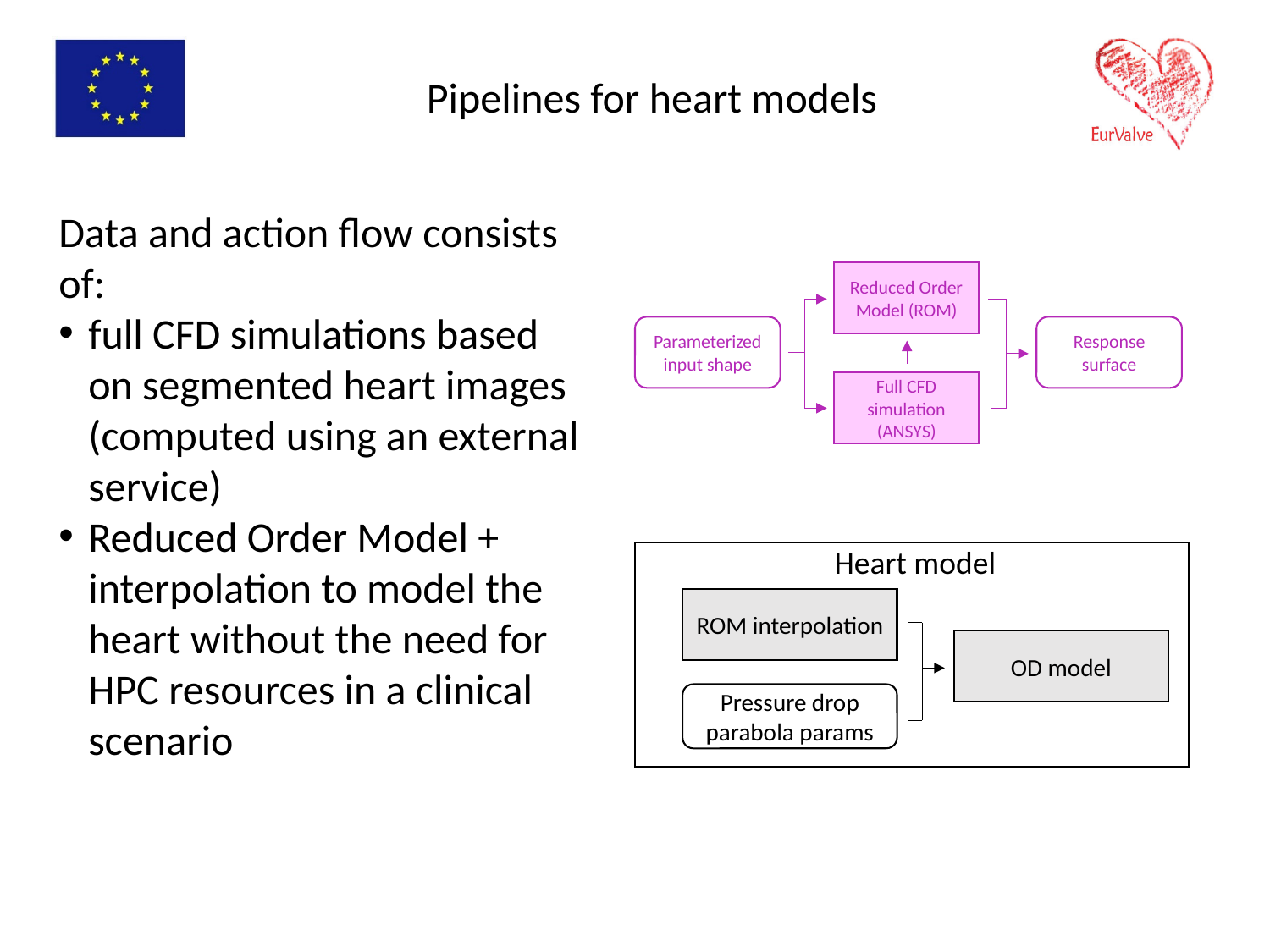

Pipelines for heart models
Data and action flow consists of:
full CFD simulations based on segmented heart images (computed using an external service)
Reduced Order Model + interpolation to model the heart without the need for HPC resources in a clinical scenario
Reduced Order Model (ROM)
Parameterized input shape
Response surface
Full CFD simulation (ANSYS)
Heart model

ROM interpolation
OD model
Pressure drop parabola params